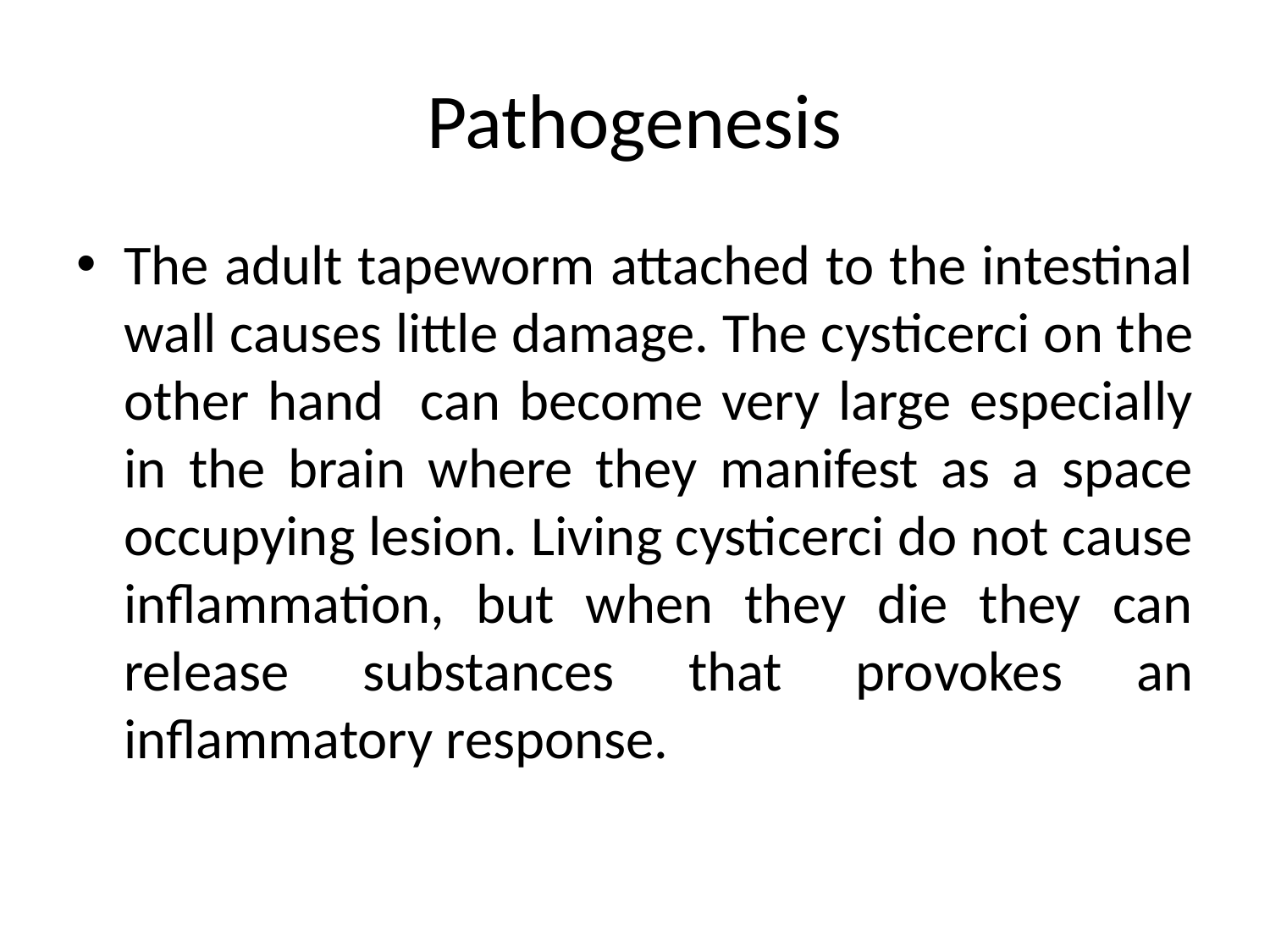

# Pathogenesis
The adult tapeworm attached to the intestinal wall causes little damage. The cysticerci on the other hand  can become very large especially in the brain where they manifest as a space occupying lesion. Living cysticerci do not cause inflammation, but when they die they can release substances that provokes an inflammatory response.